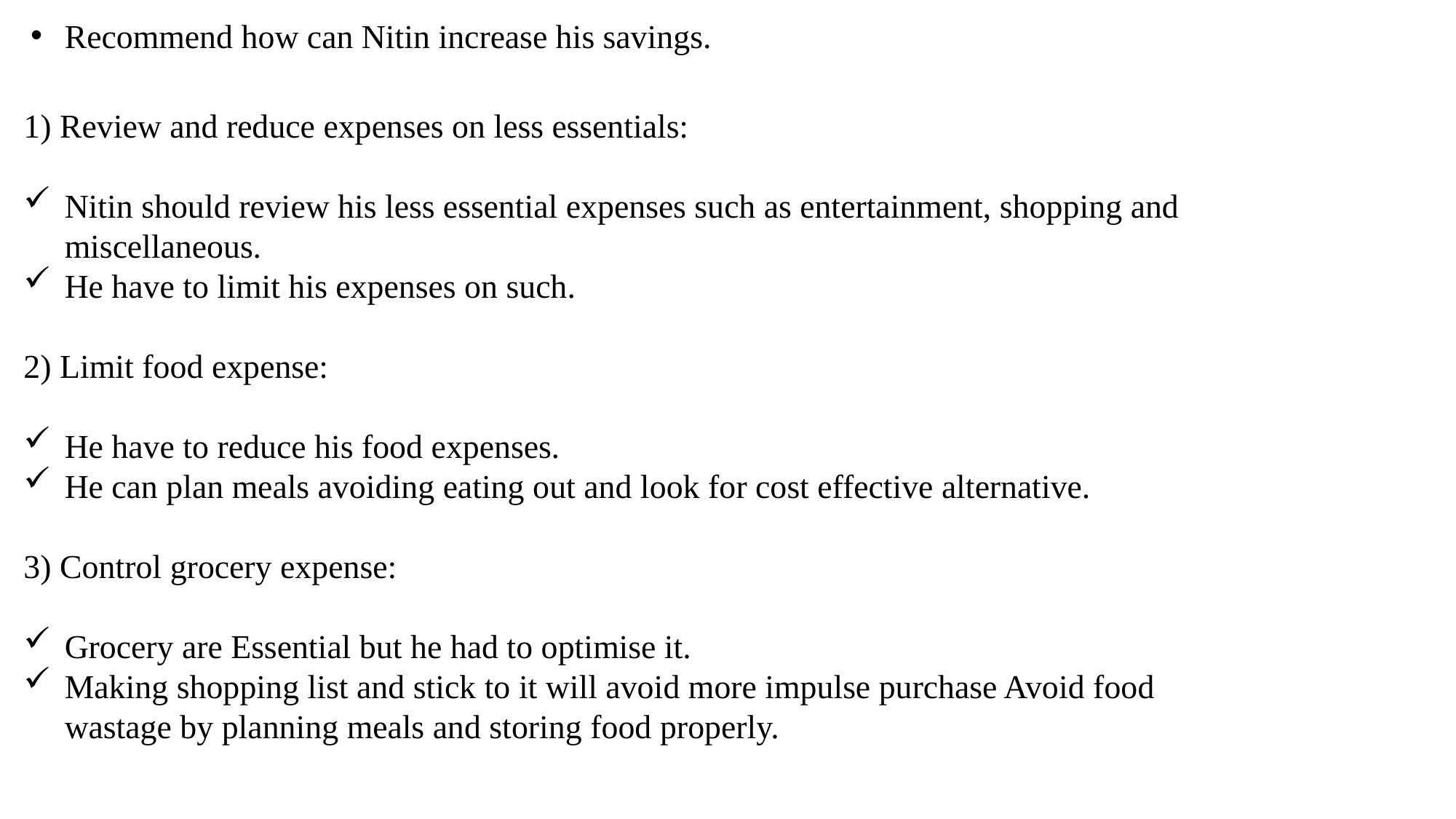

Recommend how can Nitin increase his savings.
1) Review and reduce expenses on less essentials:

Nitin should review his less essential expenses such as entertainment, shopping and miscellaneous.
He have to limit his expenses on such.

2) Limit food expense:

He have to reduce his food expenses.
He can plan meals avoiding eating out and look for cost effective alternative.

3) Control grocery expense:

Grocery are Essential but he had to optimise it.
Making shopping list and stick to it will avoid more impulse purchase Avoid food wastage by planning meals and storing food properly.